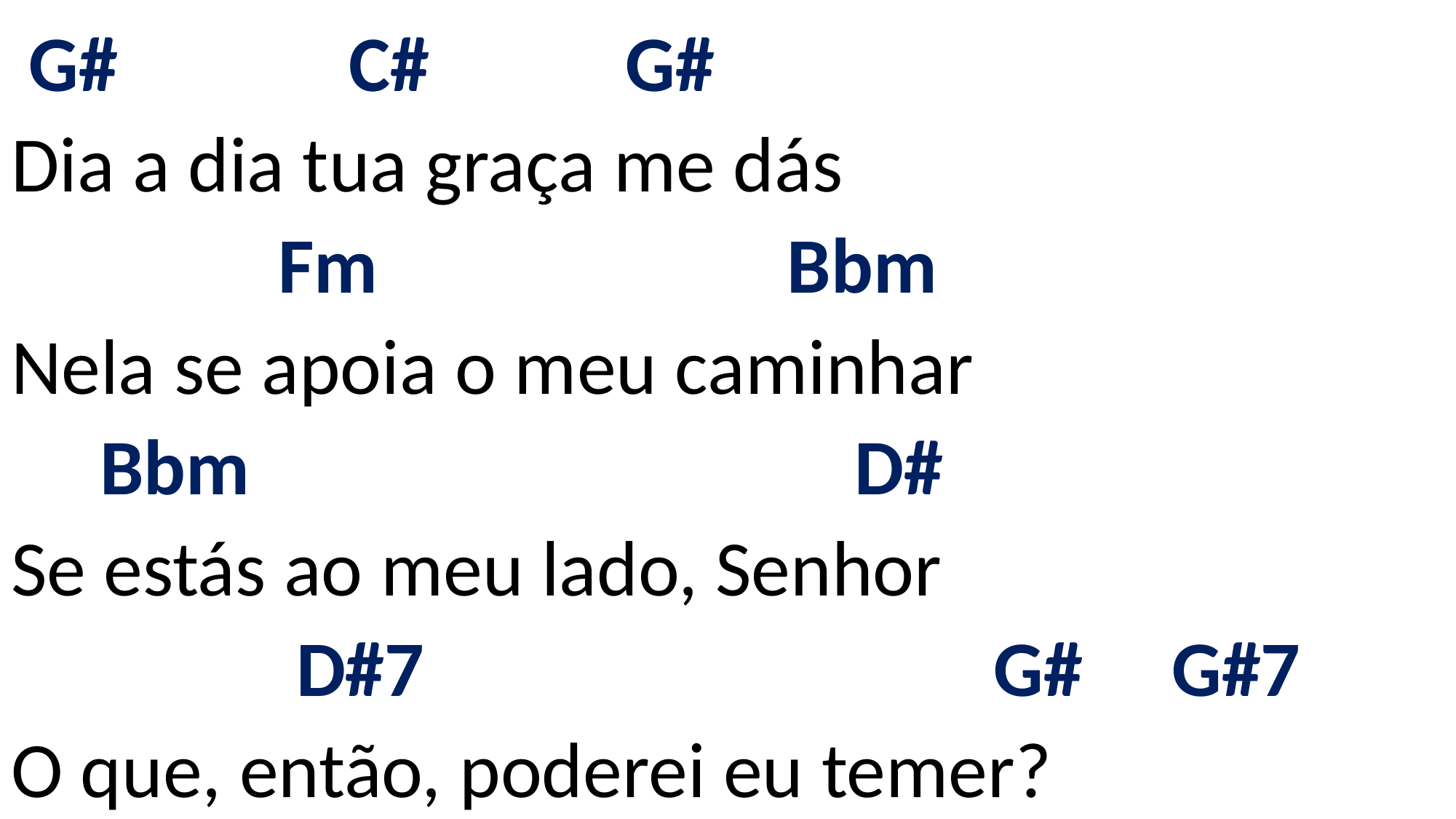

# G#             C#           G# Dia a dia tua graça me dás Fm                       Bbm Nela se apoia o meu caminhar Bbm                                  D# Se estás ao meu lado, Senhor D#7                                G#     G#7 O que, então, poderei eu temer?